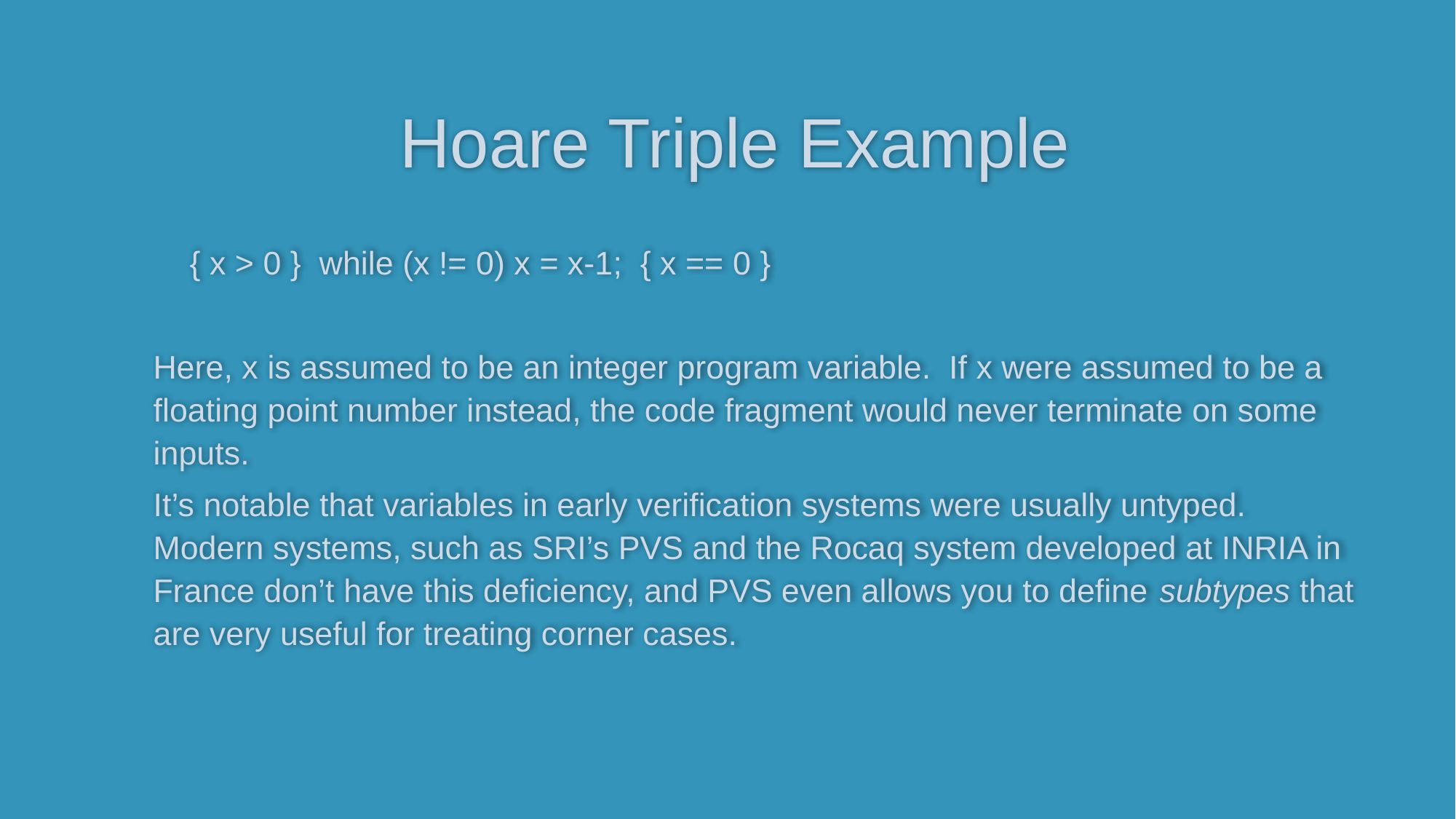

# Hoare Triple Example
	    { x > 0 }  while (x != 0) x = x-1;  { x == 0 }

Here, x is assumed to be an integer program variable.  If x were assumed to be a floating point number instead, the code fragment would never terminate on some inputs.
It’s notable that variables in early verification systems were usually untyped.  Modern systems, such as SRI’s PVS and the Rocaq system developed at INRIA in France don’t have this deficiency, and PVS even allows you to define subtypes that are very useful for treating corner cases.